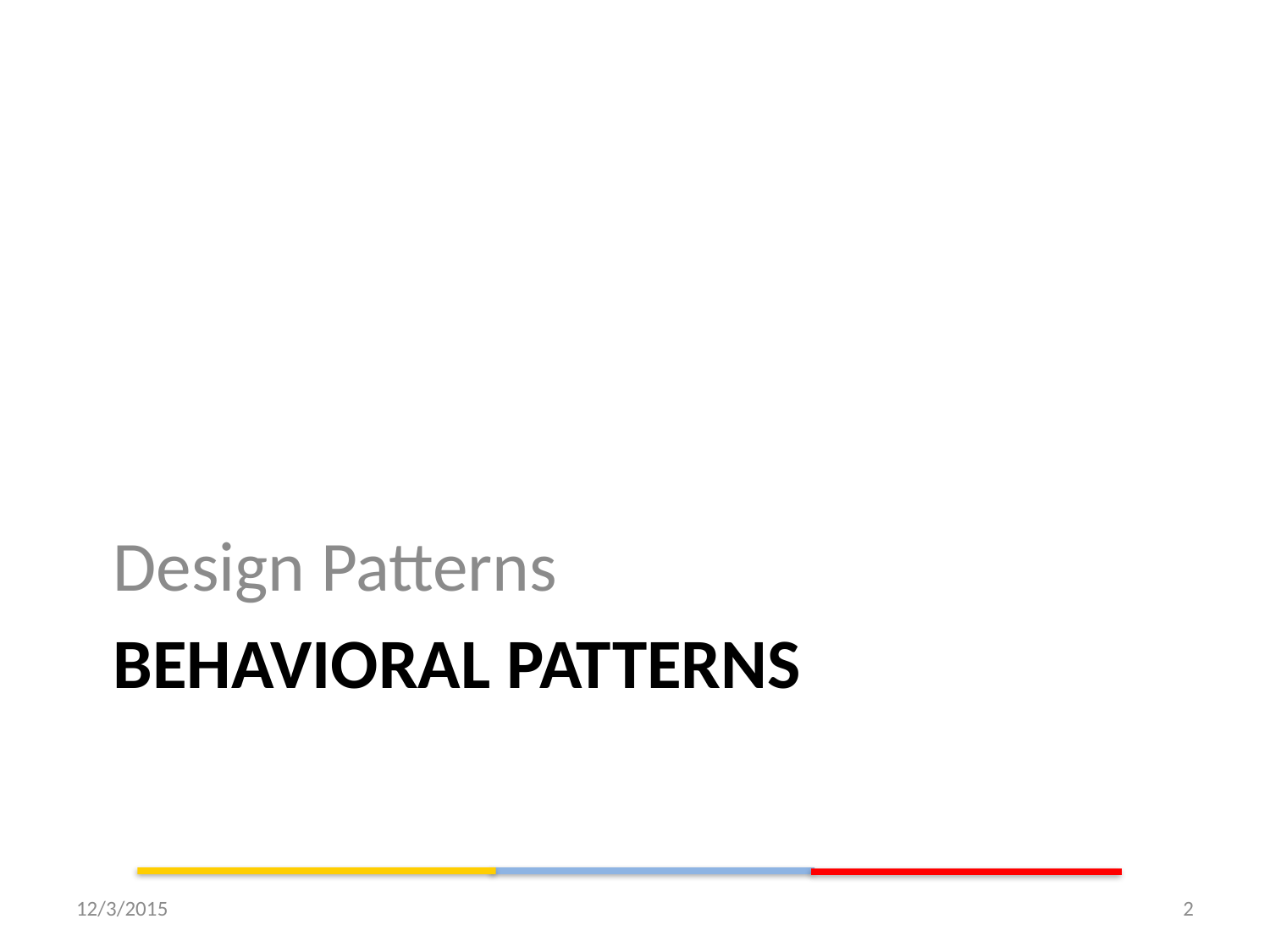

Design Patterns
# Behavioral Patterns
12/3/2015
2